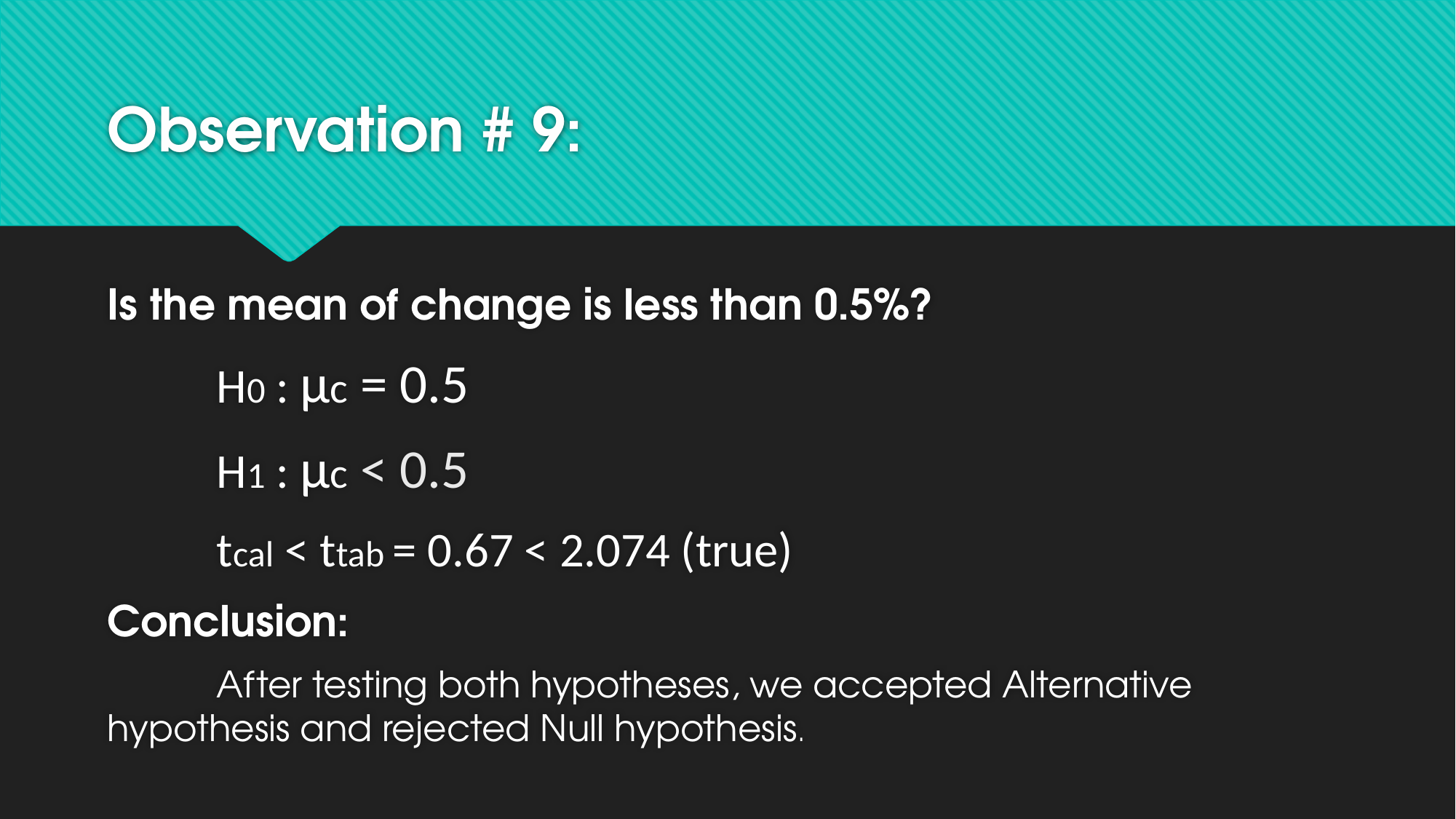

# Observation # 9:
Is the mean of change is less than 0.5%?
 	H0 : μc = 0.5
	H1 : μc < 0.5
	tcal < ttab = 0.67 < 2.074 (true)
Conclusion:
	After testing both hypotheses, we accepted Alternative hypothesis and rejected Null hypothesis.